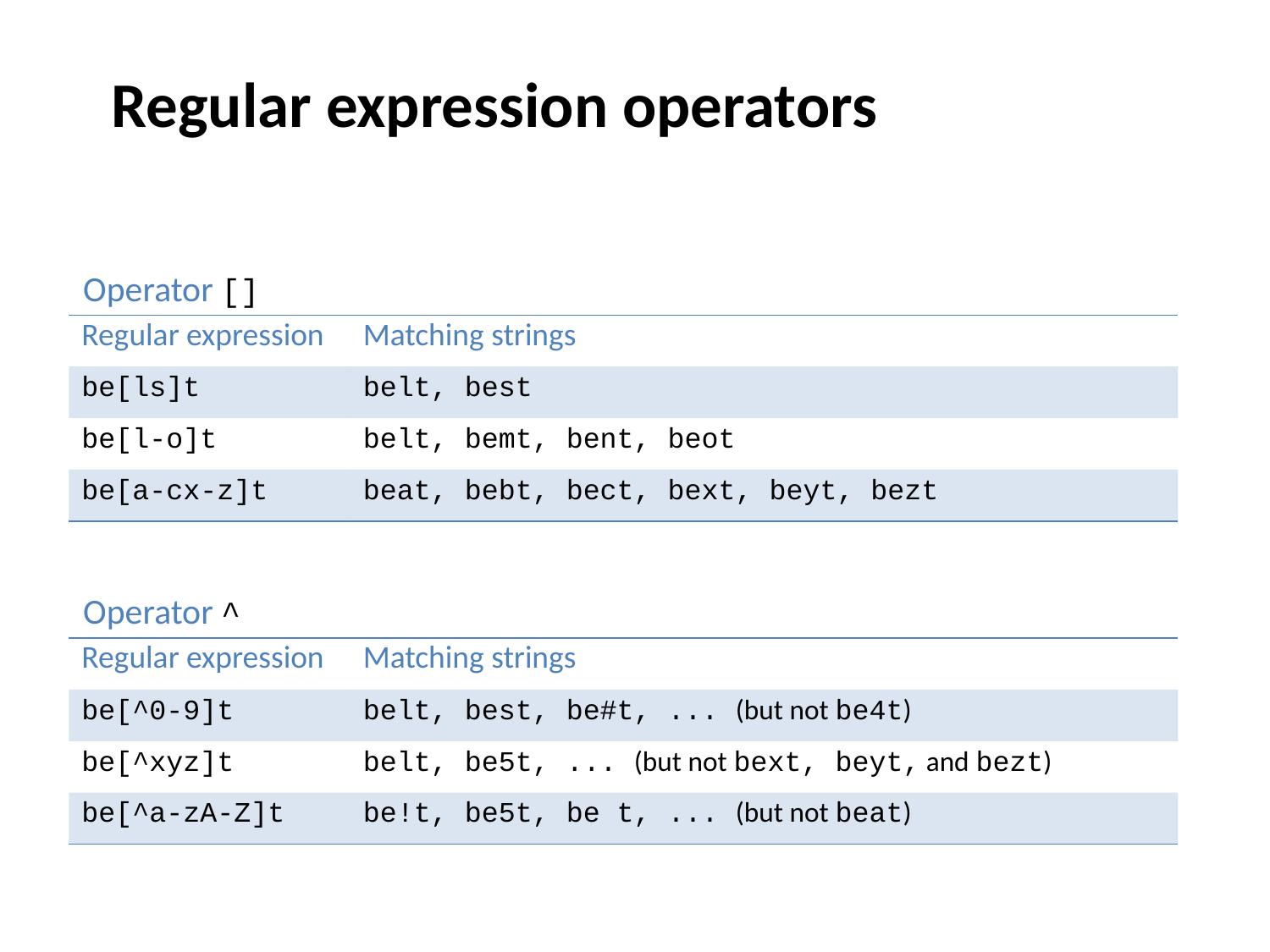

Regular expression operators
Introduction to Computing Using Python
Operator []
| Regular expression | Matching strings |
| --- | --- |
| be[ls]t | belt, best |
| be[l-o]t | belt, bemt, bent, beot |
| be[a-cx-z]t | beat, bebt, bect, bext, beyt, bezt |
Operator ^
| Regular expression | Matching strings |
| --- | --- |
| be[^0-9]t | belt, best, be#t, ... (but not be4t) |
| be[^xyz]t | belt, be5t, ... (but not bext, beyt, and bezt) |
| be[^a-zA-Z]t | be!t, be5t, be t, ... (but not beat) |